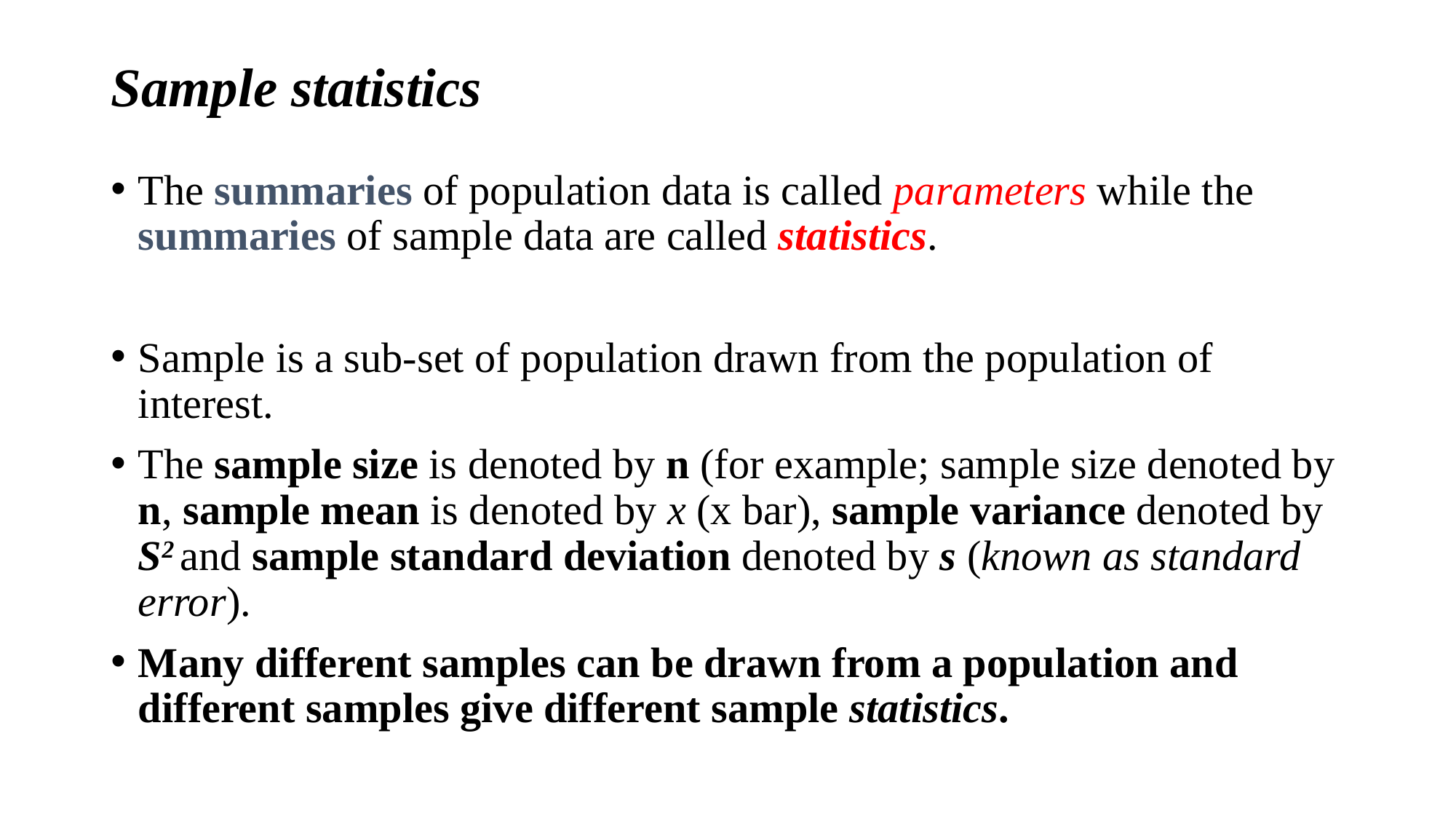

# Sample statistics
The summaries of population data is called parameters while the summaries of sample data are called statistics.

Sample is a sub-set of population drawn from the population of interest.
The sample size is denoted by n (for example; sample size denoted by n, sample mean is denoted by x (x bar), sample variance denoted by S2 and sample standard deviation denoted by s (known as standard error).
Many different samples can be drawn from a population and different samples give different sample statistics.